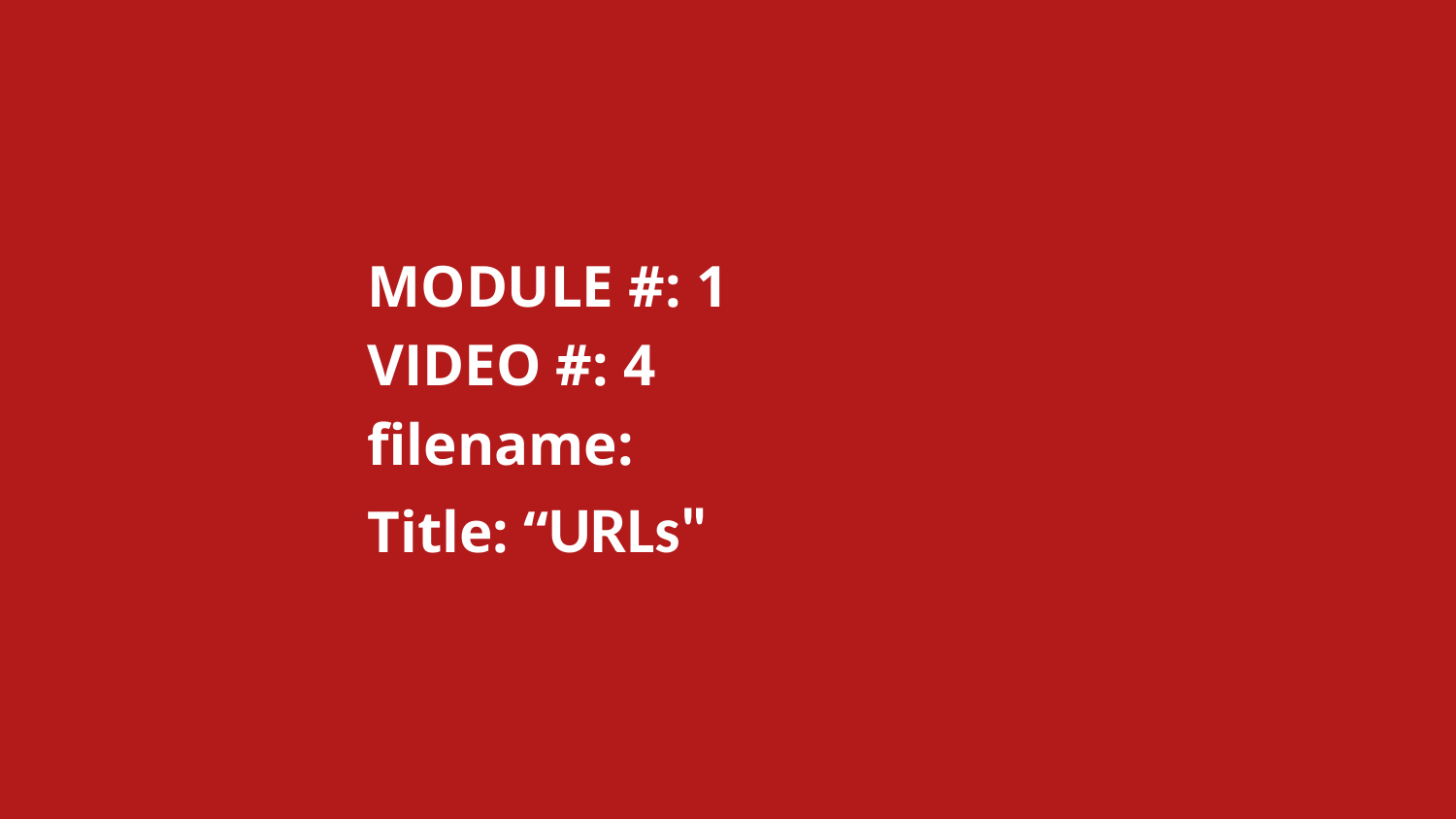

MODULE #: 1
		VIDEO #: 4
		filename:
		Title: “URLs"